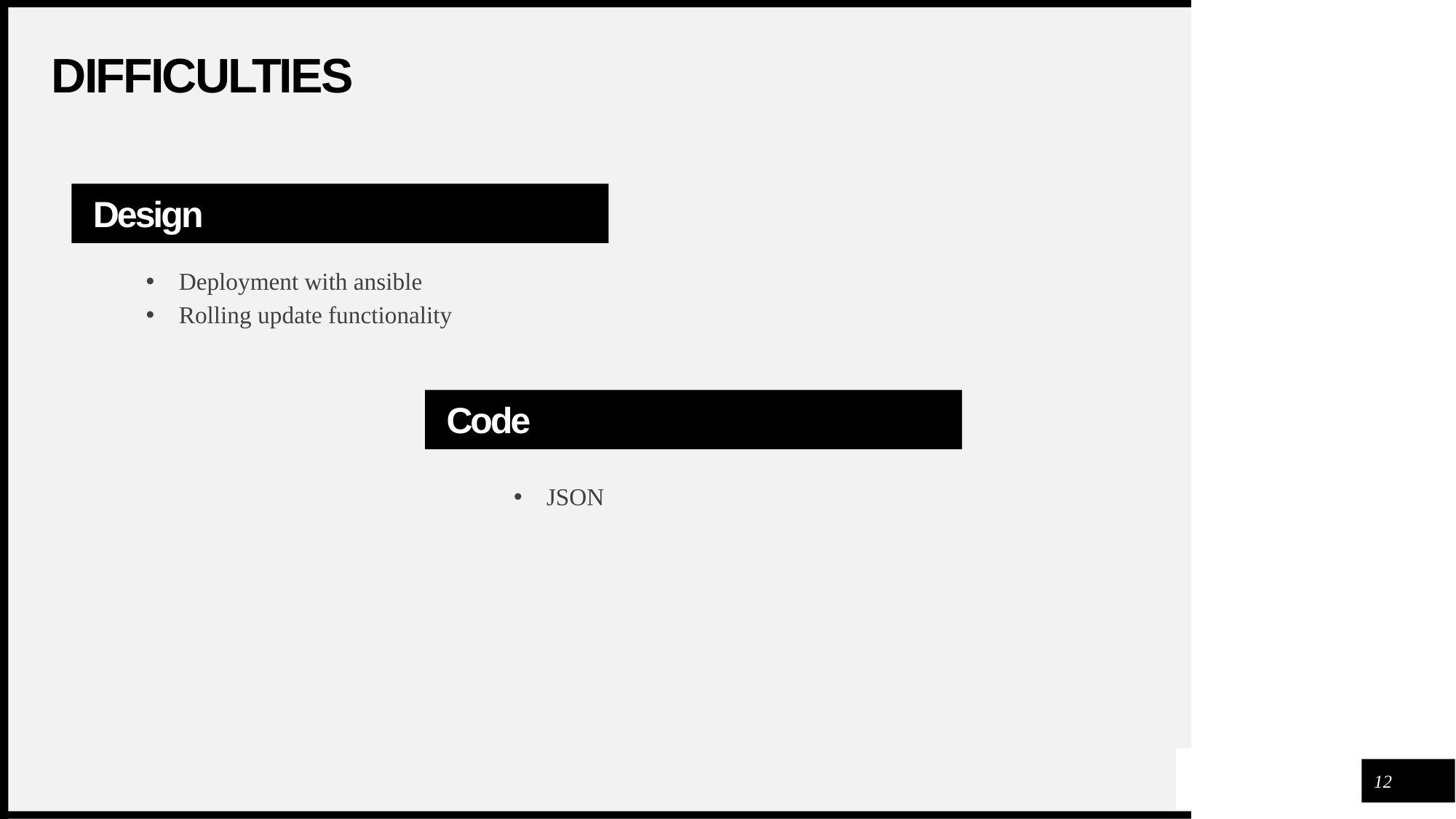

Difficulties
Design
Deployment with ansible
Rolling update functionality

Code
JSON

12